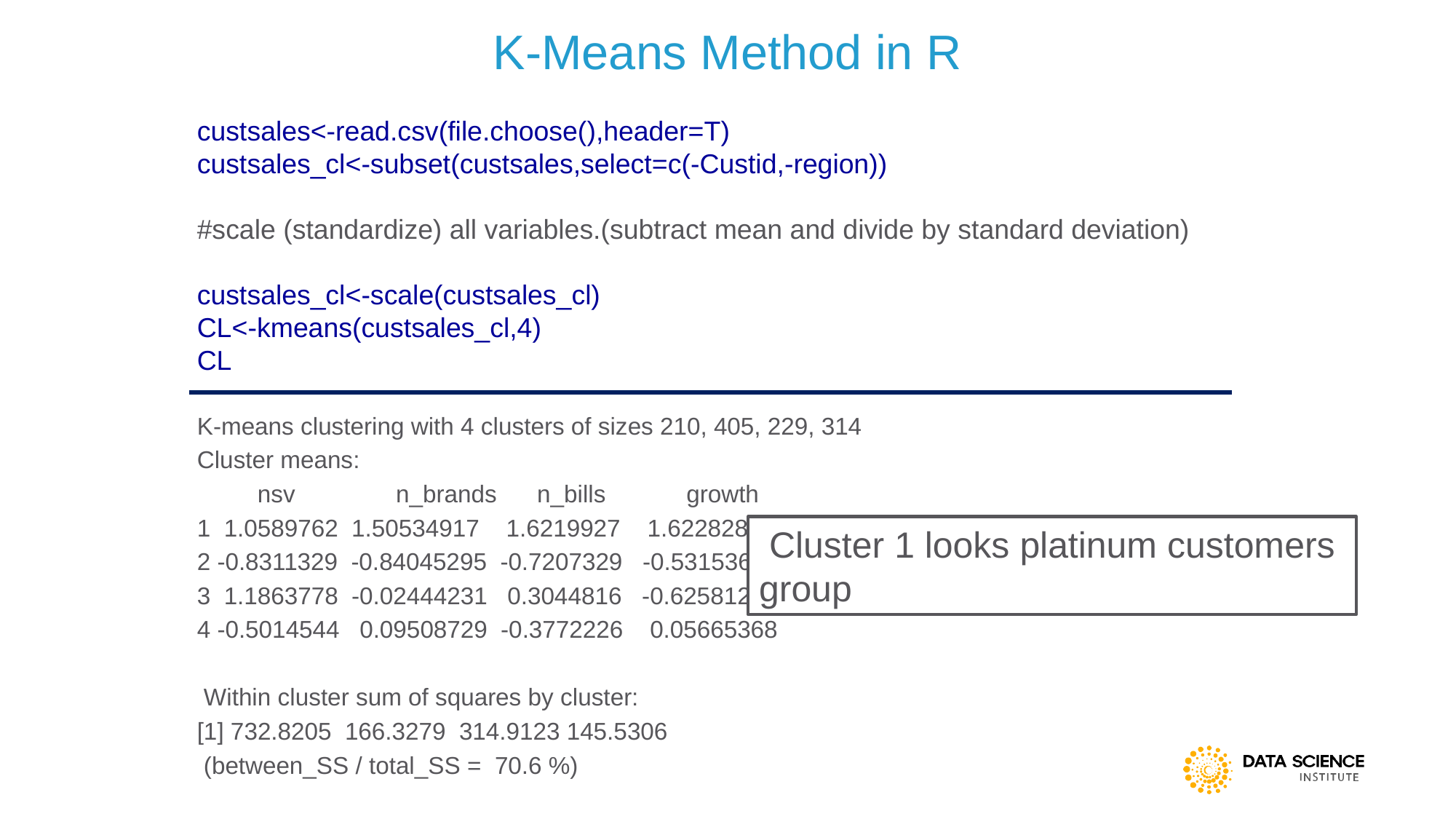

K-Means Method in R
#
custsales<-read.csv(file.choose(),header=T)
custsales_cl<-subset(custsales,select=c(-Custid,-region))

#scale (standardize) all variables.(subtract mean and divide by standard deviation)

custsales_cl<-scale(custsales_cl)
CL<-kmeans(custsales_cl,4)
CL

K-means clustering with 4 clusters of sizes 210, 405, 229, 314
Cluster means:
         nsv               n_brands      n_bills            growth
1  1.0589762  1.50534917    1.6219927    1.62282815
2 -0.8311329  -0.84045295  -0.7207329   -0.53153606
3  1.1863778  -0.02444231   0.3044816   -0.62581250
4 -0.5014544   0.09508729  -0.3772226    0.05665368

 Within cluster sum of squares by cluster:
[1] 732.8205  166.3279  314.9123 145.5306
 (between_SS / total_SS =  70.6 %)

 Cluster 1 looks platinum customers
group